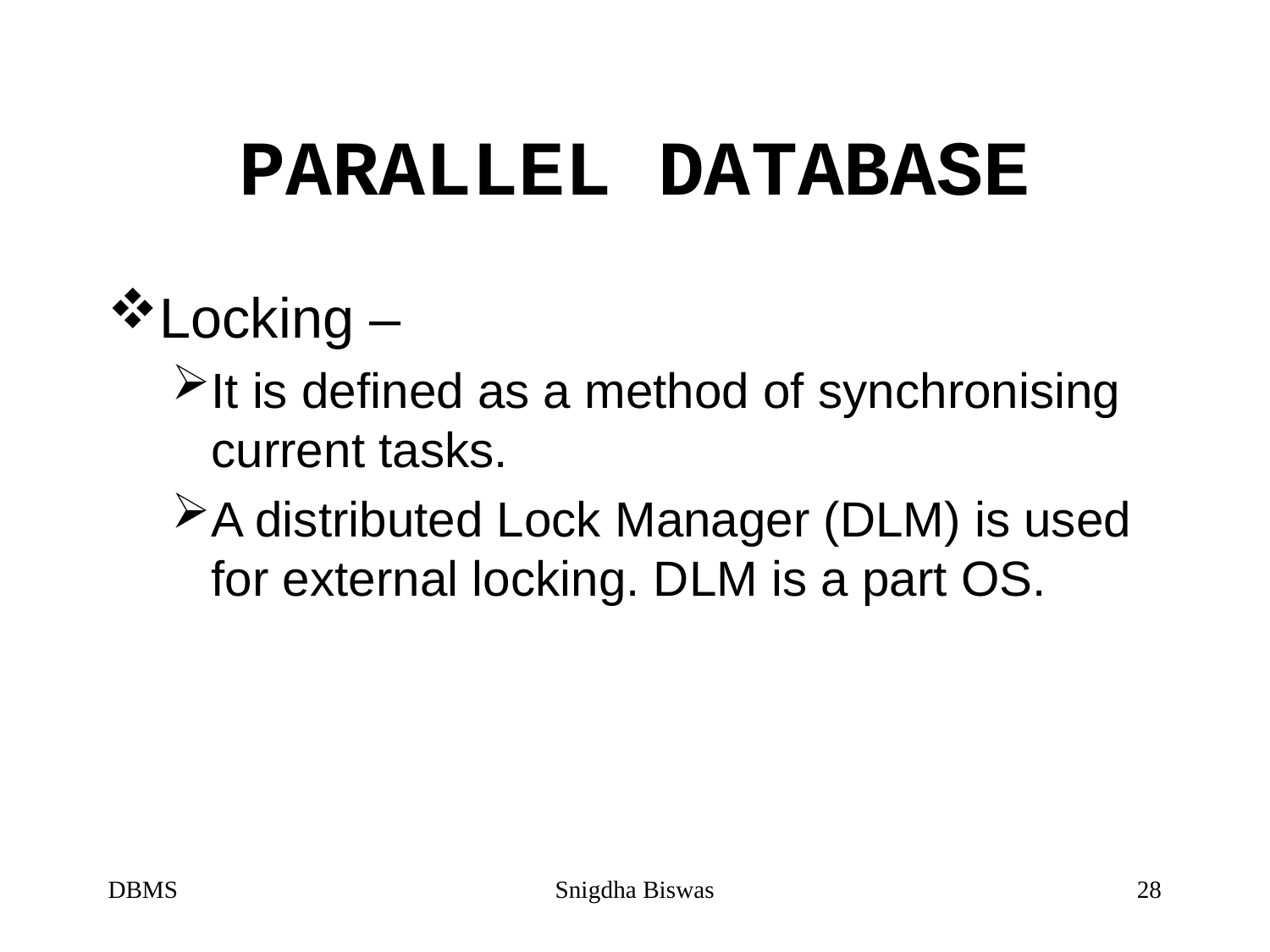

# PARALLEL DATABASE
Locking –
It is defined as a method of synchronising current tasks.
A distributed Lock Manager (DLM) is used for external locking. DLM is a part OS.
DBMS
Snigdha Biswas
28